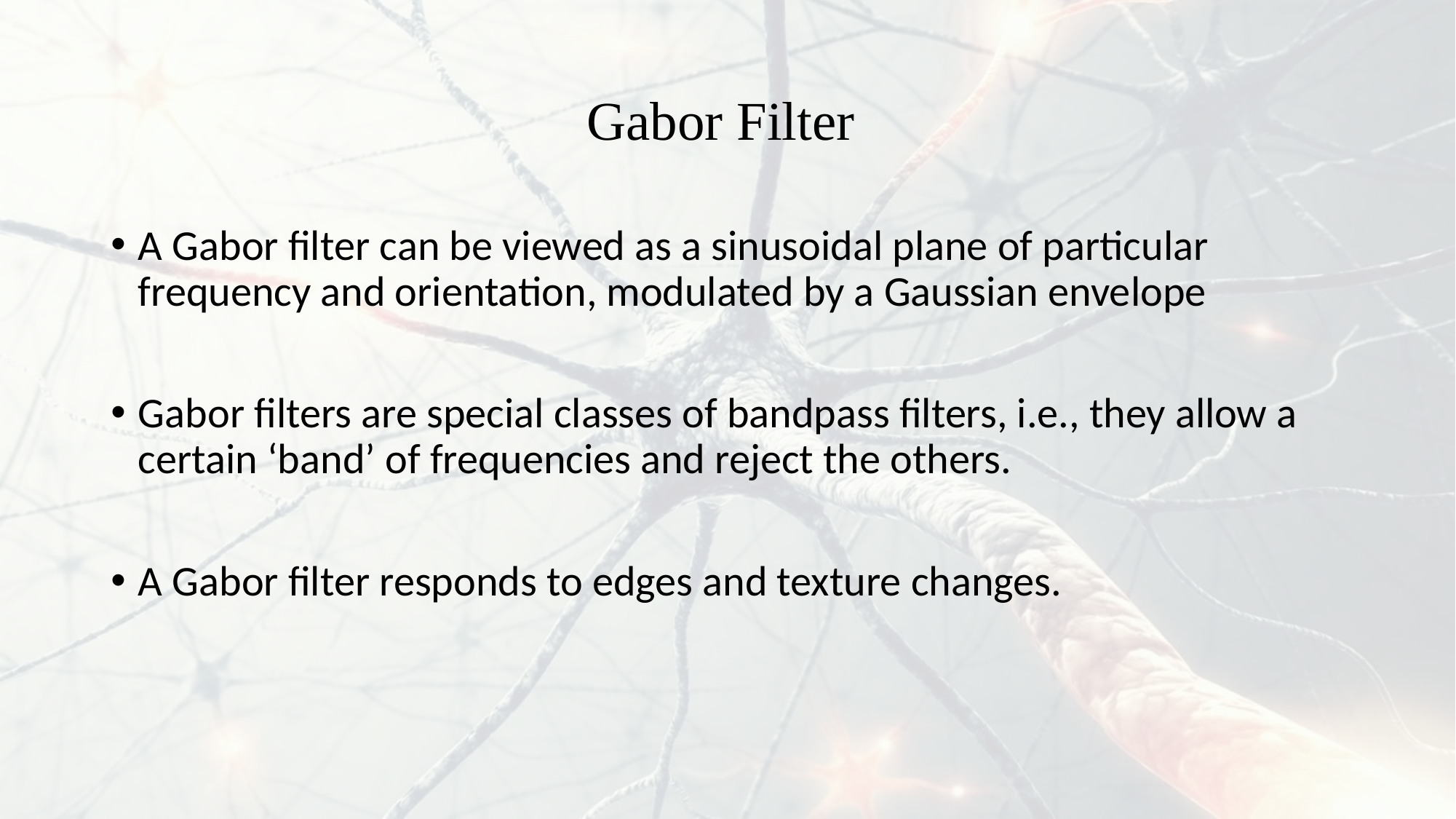

# Gabor Filter
A Gabor filter can be viewed as a sinusoidal plane of particular frequency and orientation, modulated by a Gaussian envelope

Gabor filters are special classes of bandpass filters, i.e., they allow a certain ‘band’ of frequencies and reject the others.

A Gabor filter responds to edges and texture changes.